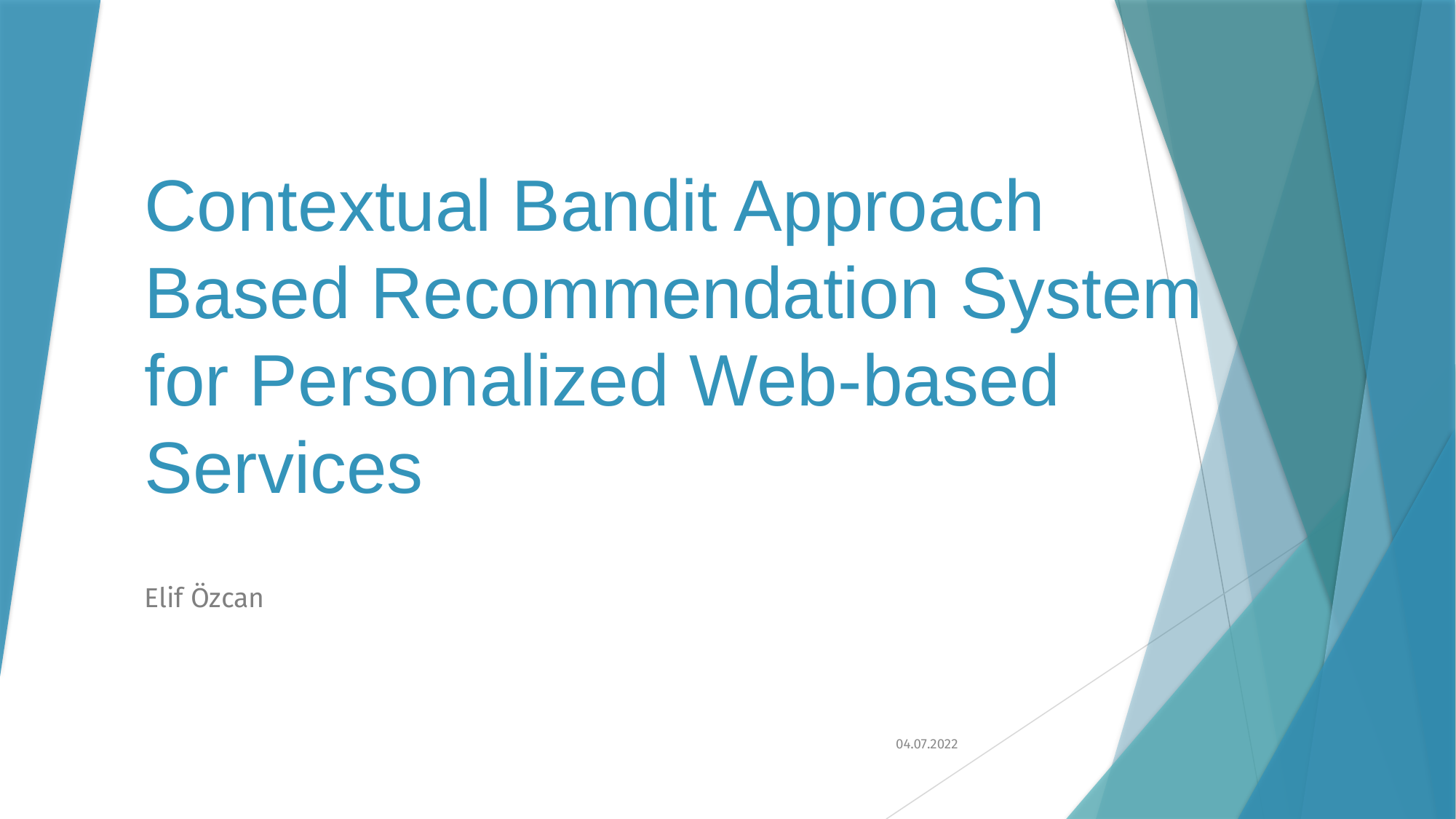

# Contextual Bandit Approach Based Recommendation System for Personalized Web-based Services
Elif Özcan
04.07.2022